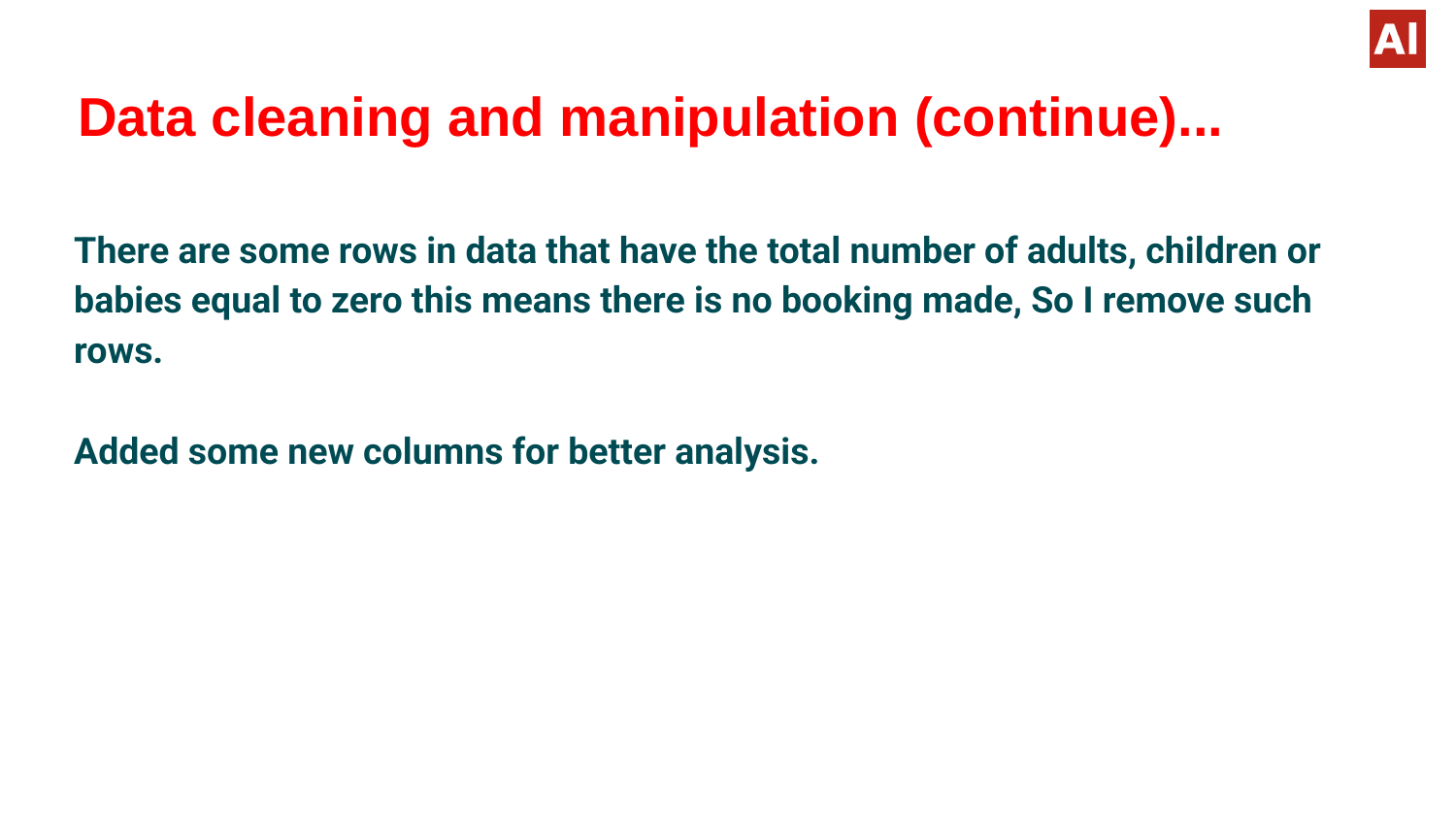

# Data cleaning and manipulation (continue)...

There are some rows in data that have the total number of adults, children or babies equal to zero this means there is no booking made, So I remove such rows.

Added some new columns for better analysis.